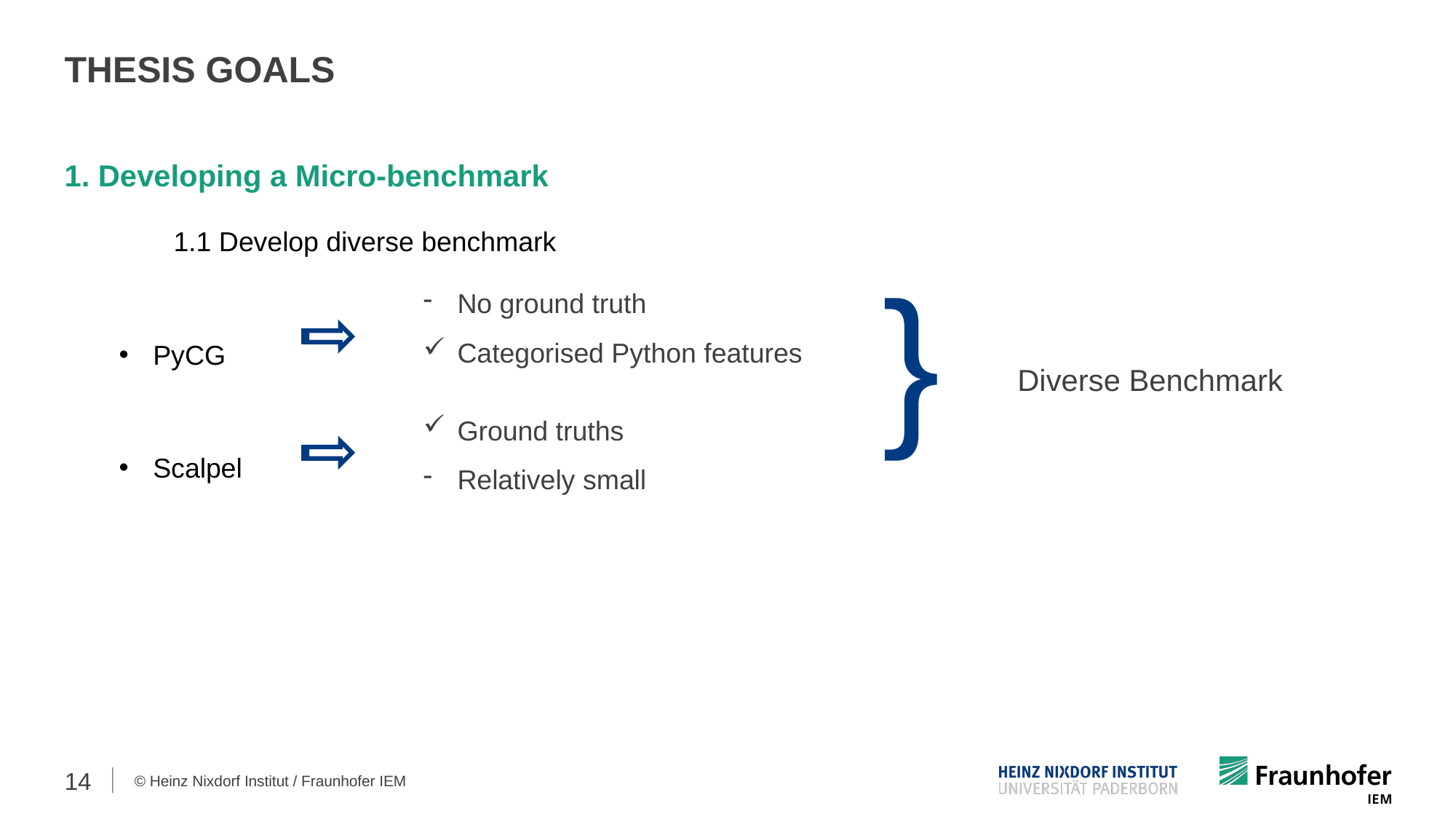

THESIS GOALS

1. Developing a Micro-benchmark
	1.1 Develop diverse benchmark
PyCG
Scalpel

}
No ground truth
Categorised Python features

Diverse Benchmark
Ground truths
Relatively small

14
© Heinz Nixdorf Institut / Fraunhofer IEM